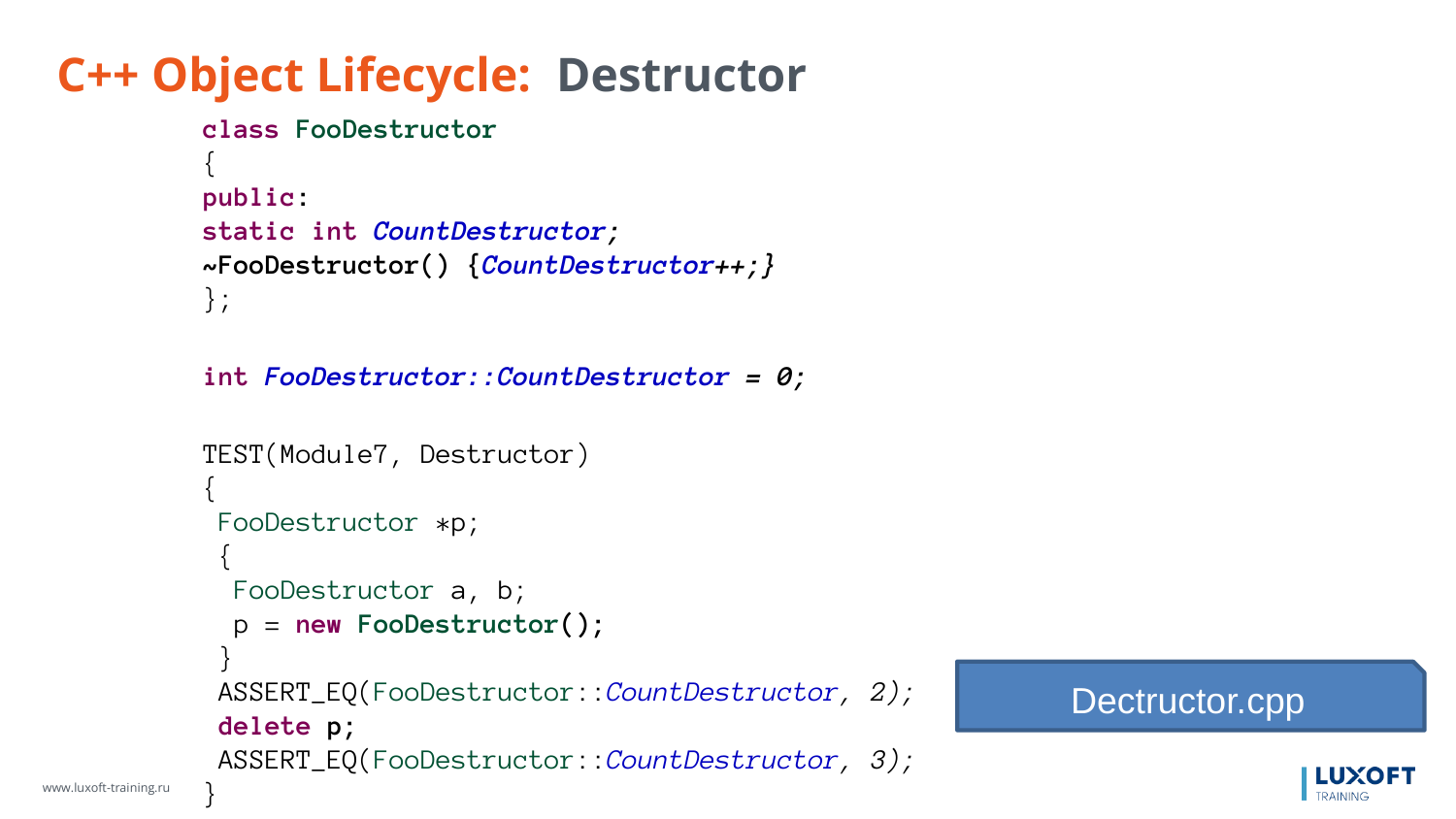

C++ Object Lifecycle:  Destructor
class FooDestructor
{
public:
static int CountDestructor;
~FooDestructor() {CountDestructor++;}
};

int FooDestructor::CountDestructor = 0;

TEST(Module7, Destructor)
{
 FooDestructor *p;
 {
  FooDestructor a, b;
  p = new FooDestructor();
 }
 ASSERT_EQ(FooDestructor::CountDestructor, 2);
 delete p;
 ASSERT_EQ(FooDestructor::CountDestructor, 3);
}
Dectructor.cpp